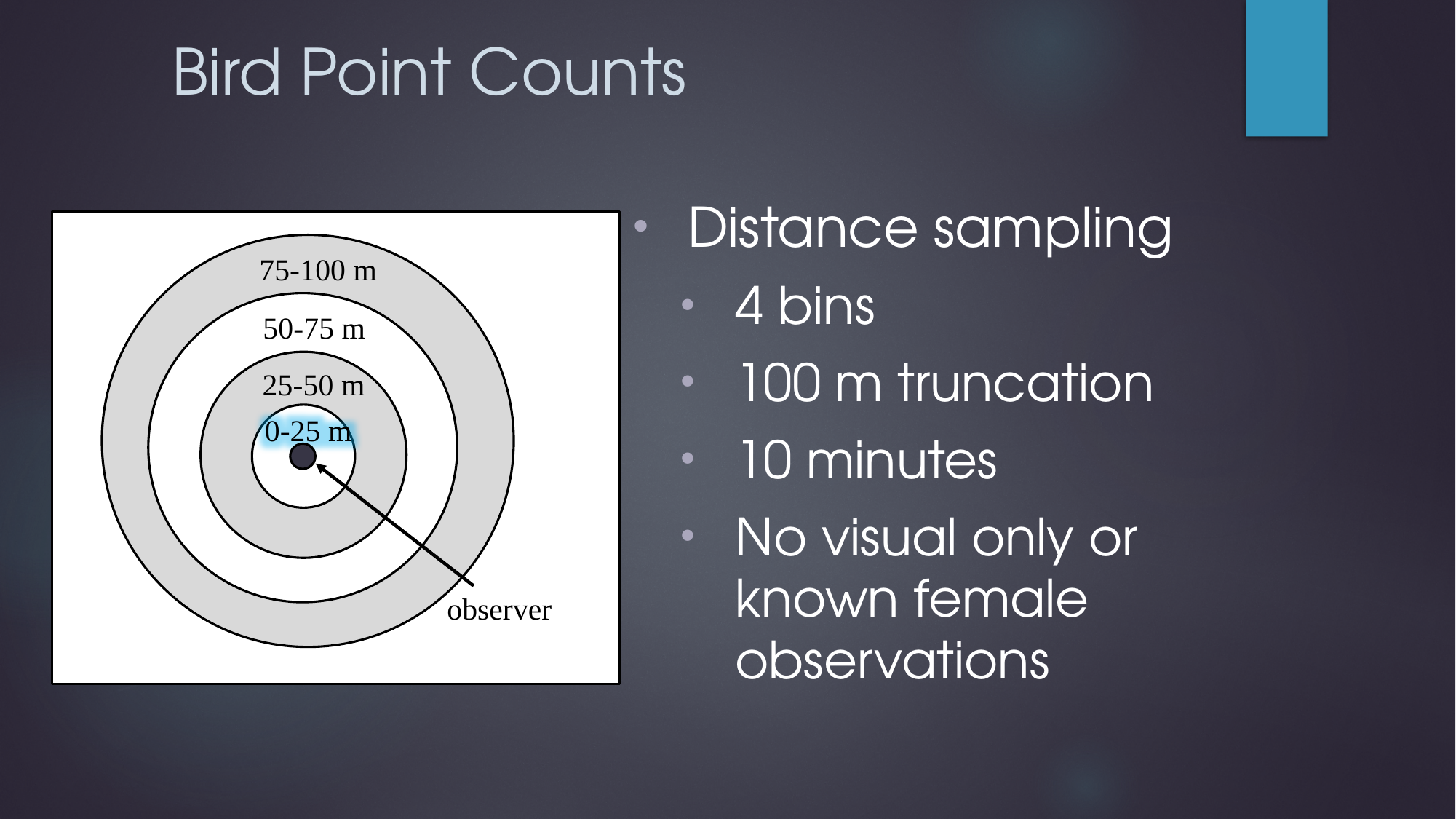

# Bird Point Counts
Distance sampling
4 bins
100 m truncation
10 minutes
No visual only or known female observations

75-100 m

50-75 m

25-50 m

0-25 m

observer